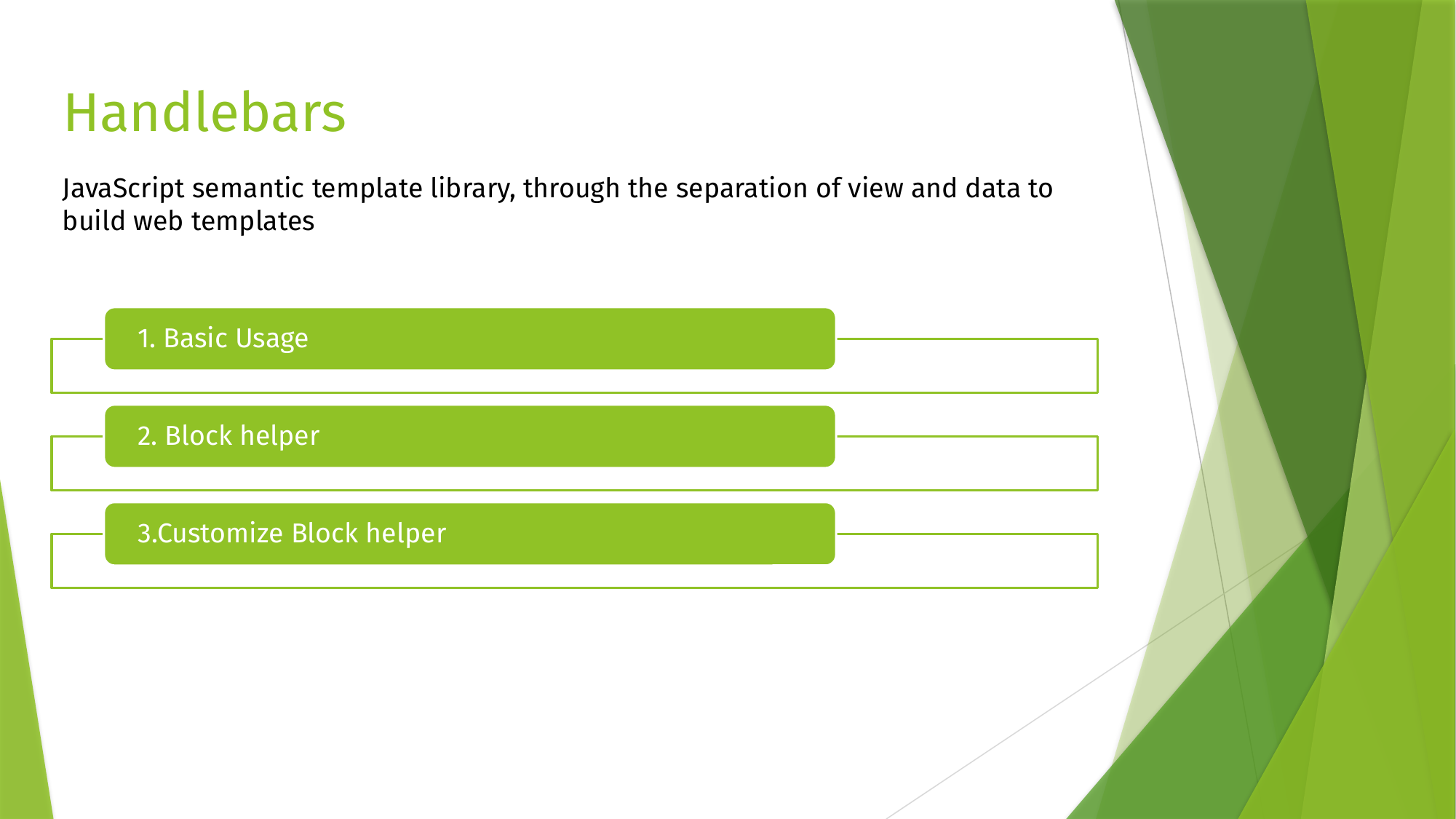

# Handlebars
JavaScript semantic template library, through the separation of view and data to build web templates
1. Basic Usage
2. Block helper
3.Customize Block helper